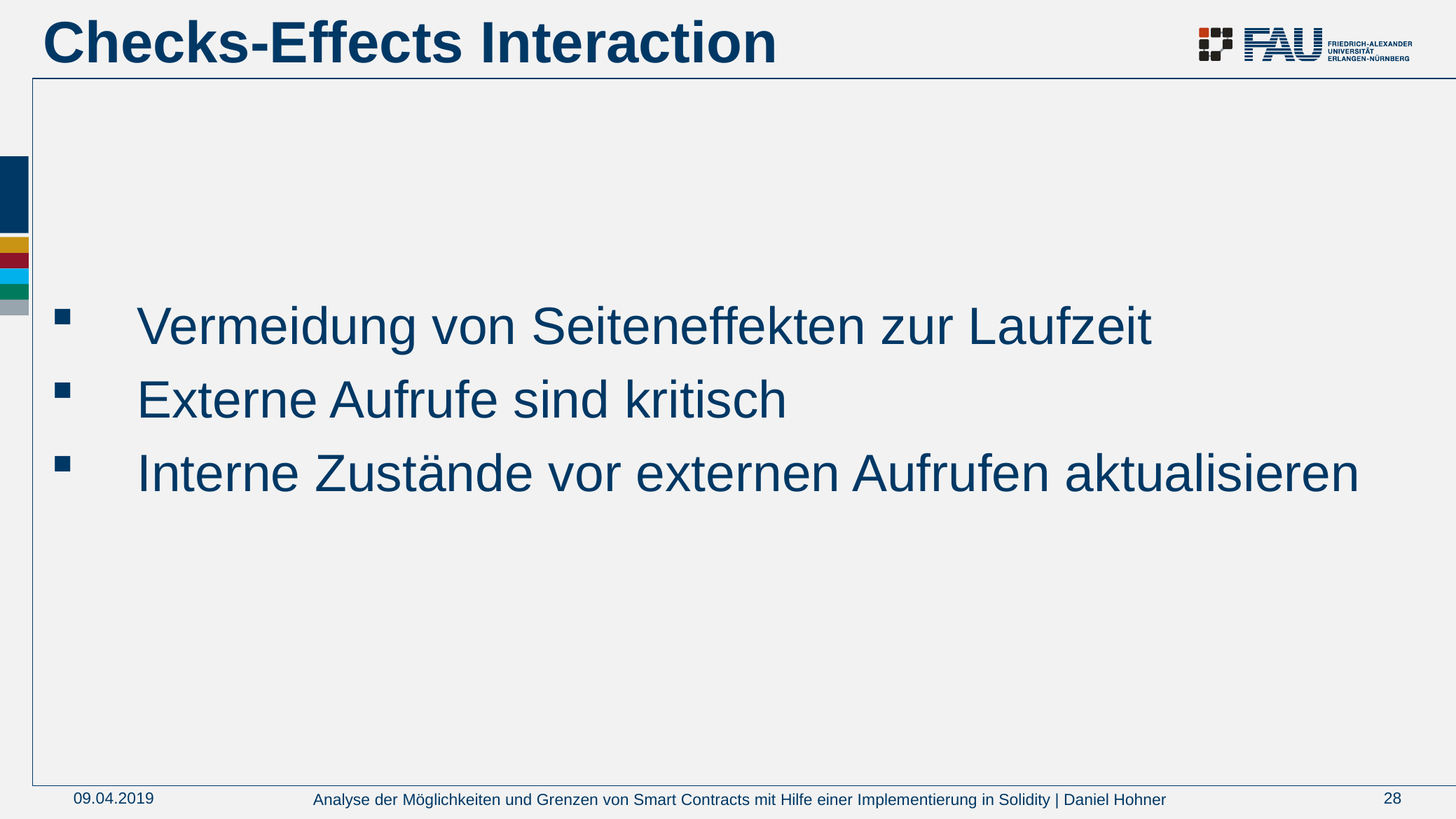

# Checks-Effects Interaction
Vermeidung von Seiteneffekten zur Laufzeit
Externe Aufrufe sind kritisch
Interne Zustände vor externen Aufrufen aktualisieren